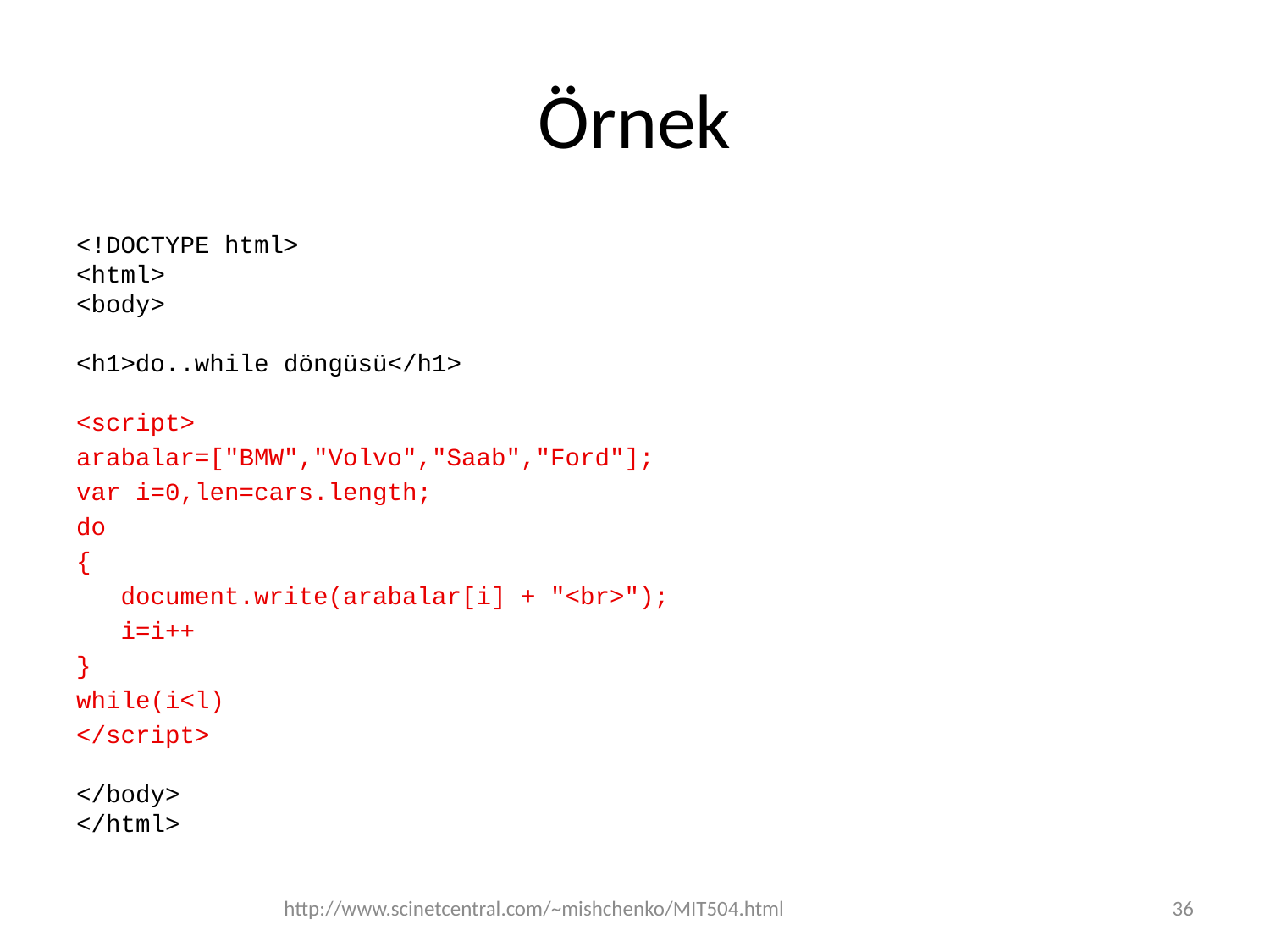

# Örnek
<!DOCTYPE html>
<html>
<body>
<h1>do..while döngüsü</h1>
<script>
arabalar=["BMW","Volvo","Saab","Ford"];
var i=0,len=cars.length;
do
{
   document.write(arabalar[i] + "<br>");
   i=i++
}
while(i<l)
</script>
</body>
</html>
http://www.scinetcentral.com/~mishchenko/MIT504.html
36